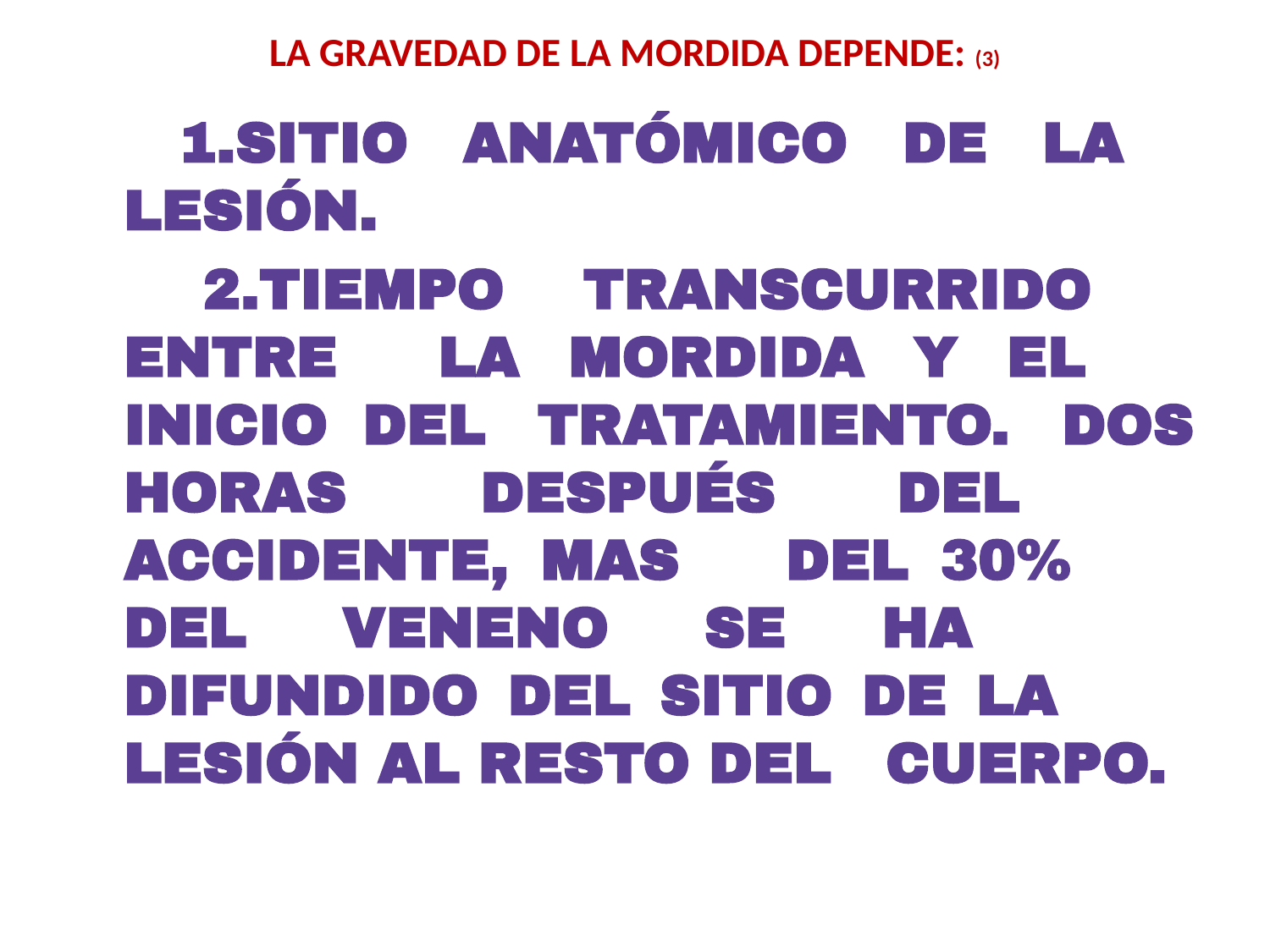

# LA GRAVEDAD DE LA MORDIDA DEPENDE: (3)
	 1.SITIO ANATÓMICO DE LA 	LESIÓN.
	 2.TIEMPO TRANSCURRIDO 	ENTRE  	LA MORDIDA Y EL 	INICIO DEL 	TRATAMIENTO. 	DOS HORAS 	DESPUÉS DEL 	ACCIDENTE, MAS 	DEL 30% 	DEL VENENO SE HA 	DIFUNDIDO DEL SITIO DE LA 	LESIÓN AL RESTO DEL 	CUERPO.